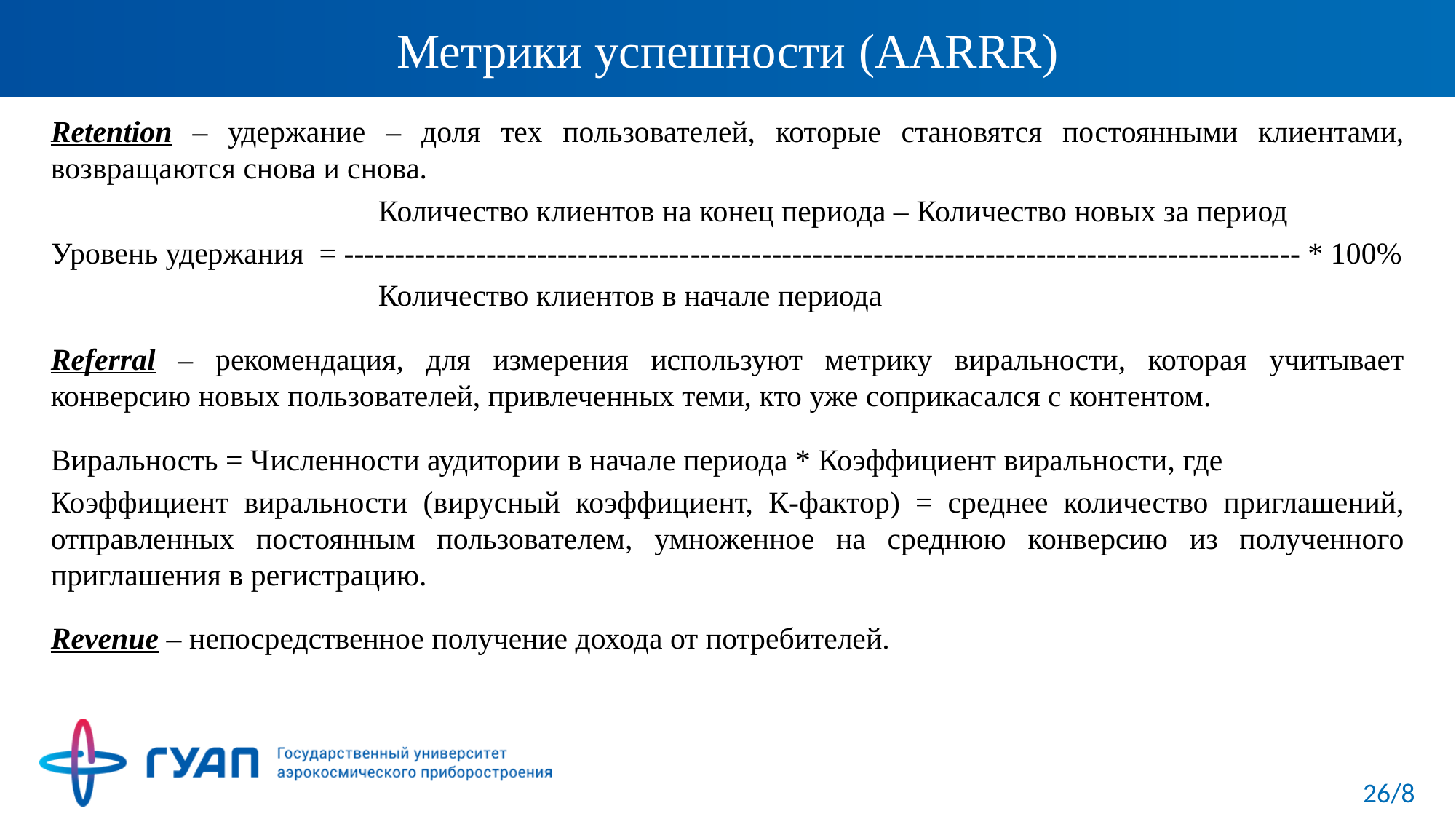

# Метрики успешности (AARRR)
Retention – удержание – доля тех пользователей, которые становятся постоянными клиентами, возвращаются снова и снова.
			Количество клиентов на конец периода – Количество новых за период
Уровень удержания  = ---------------------------------------------------------------------------------------------- * 100%
			Количество клиентов в начале периода

Referral – рекомендация, для измерения используют метрику виральности, которая учитывает конверсию новых пользователей, привлеченных теми, кто уже соприкасался с контентом.

Виральность = Численности аудитории в начале периода * Коэффициент виральности, где
Коэффициент виральности (вирусный коэффициент, К-фактор) = среднее количество приглашений, отправленных постоянным пользователем, умноженное на среднюю конверсию из полученного приглашения в регистрацию.

Revenue – непосредственное получение дохода от потребителей.